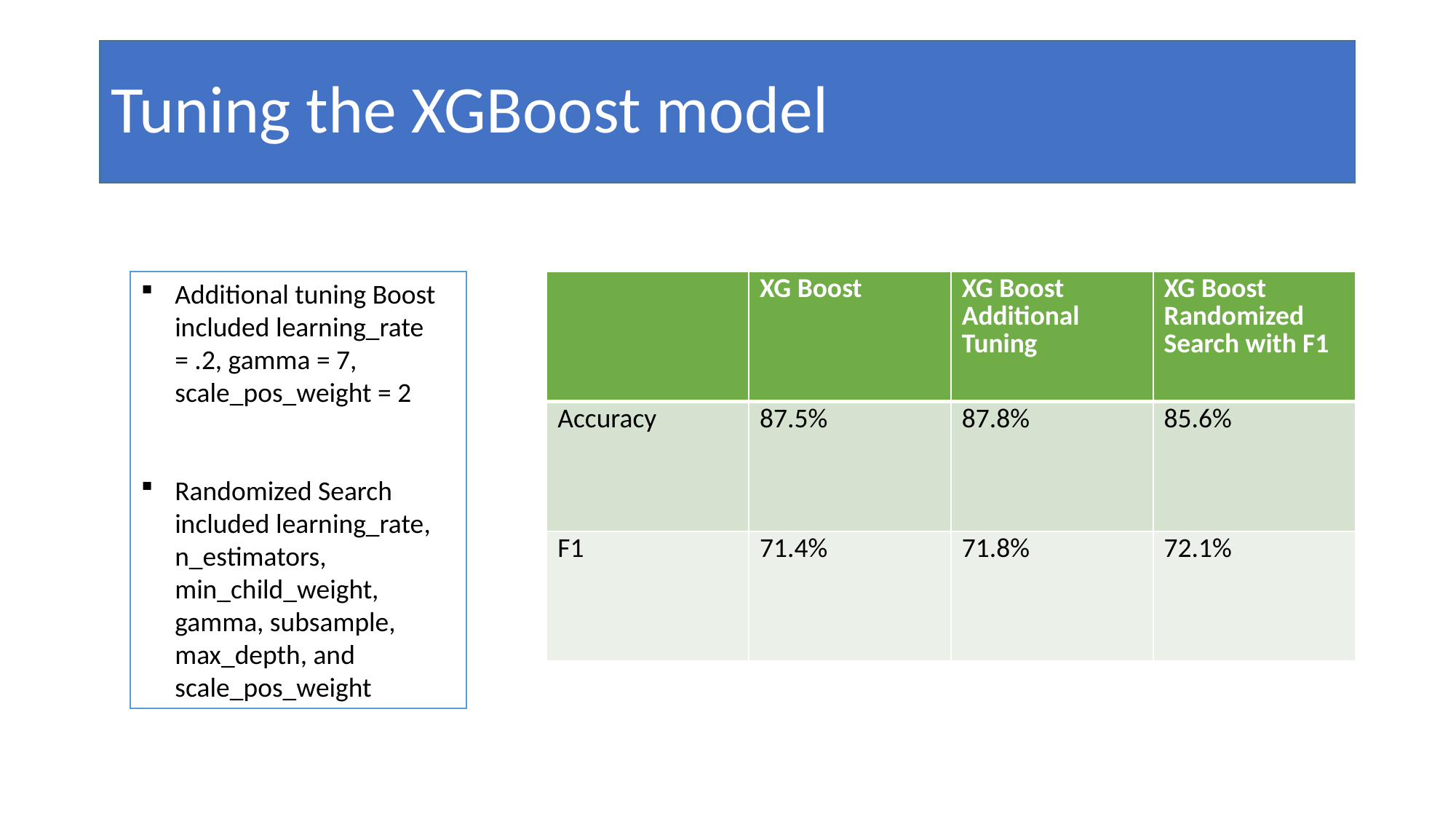

# Tuning the XGBoost model
Additional tuning Boost included learning_rate = .2, gamma = 7, scale_pos_weight = 2

Randomized Search included learning_rate, n_estimators, min_child_weight, gamma, subsample, max_depth, and scale_pos_weight
|  | XG Boost | XG Boost Additional Tuning | XG Boost Randomized Search with F1 |
| --- | --- | --- | --- |
| Accuracy | 87.5% | 87.8% | 85.6% |
| F1 | 71.4% | 71.8% | 72.1% |